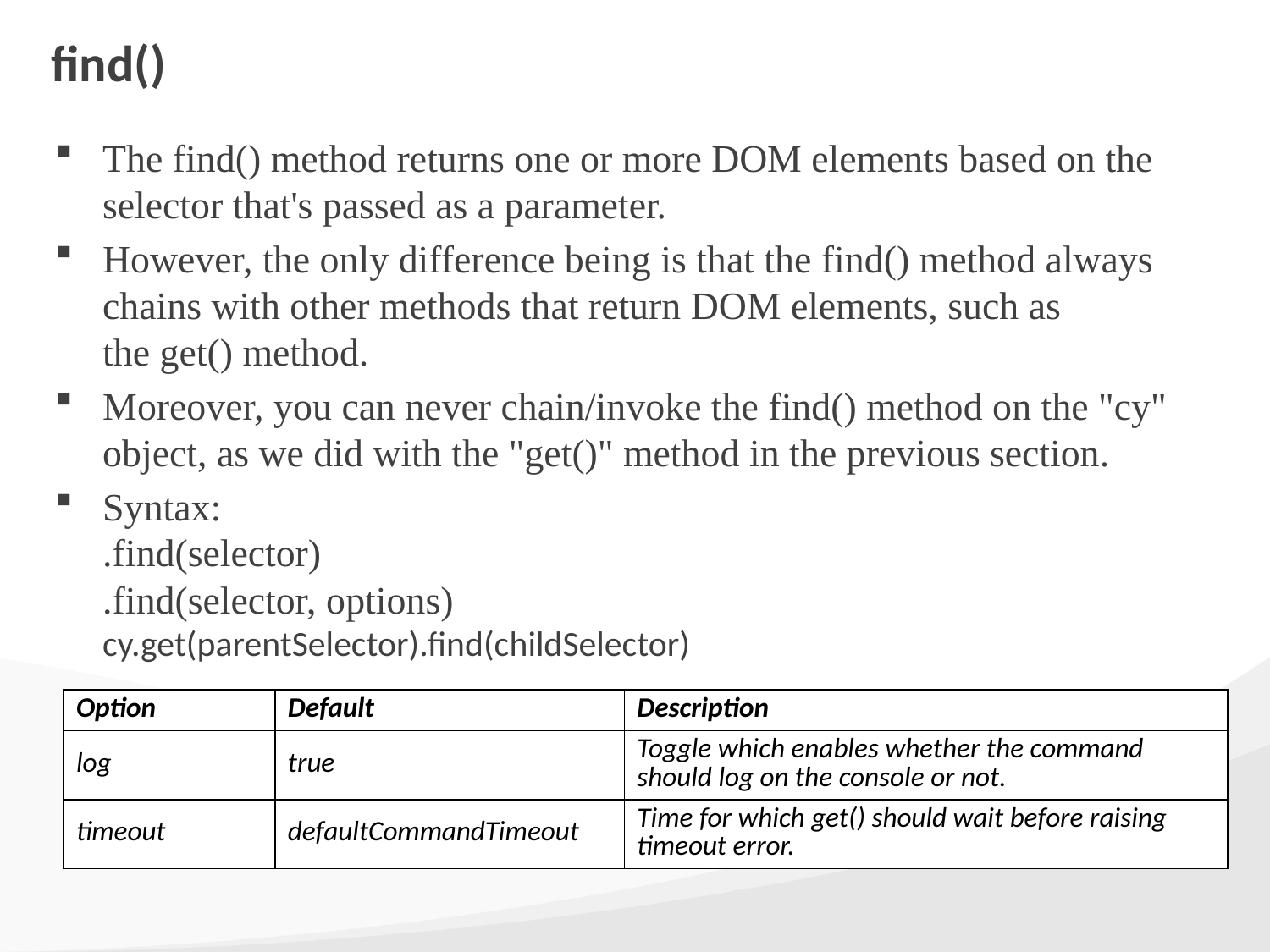

# find()
The find() method returns one or more DOM elements based on the selector that's passed as a parameter.
However, the only difference being is that the find() method always chains with other methods that return DOM elements, such as the get() method.
Moreover, you can never chain/invoke the find() method on the "cy" object, as we did with the "get()" method in the previous section.
Syntax:
.find(selector)
.find(selector, options)
cy.get(parentSelector).find(childSelector)
| Option | Default | Description |
| --- | --- | --- |
| log | true | Toggle which enables whether the command should log on the console or not. |
| timeout | defaultCommandTimeout | Time for which get() should wait before raising timeout error. |